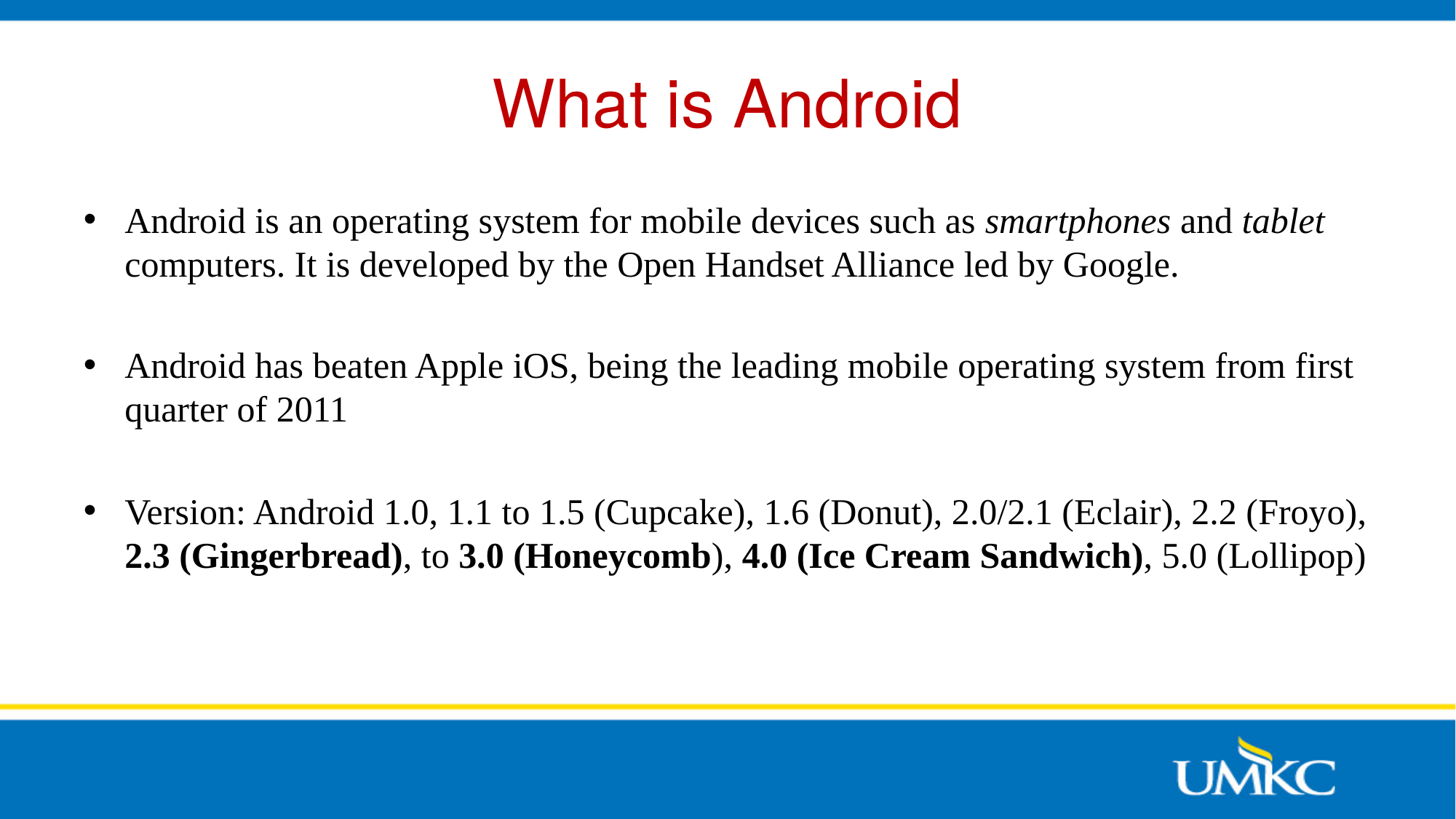

# What is Android
Android is an operating system for mobile devices such as smartphones and tablet computers. It is developed by the Open Handset Alliance led by Google.

Android has beaten Apple iOS, being the leading mobile operating system from first quarter of 2011

Version: Android 1.0, 1.1 to 1.5 (Cupcake), 1.6 (Donut), 2.0/2.1 (Eclair), 2.2 (Froyo), 2.3 (Gingerbread), to 3.0 (Honeycomb), 4.0 (Ice Cream Sandwich), 5.0 (Lollipop)